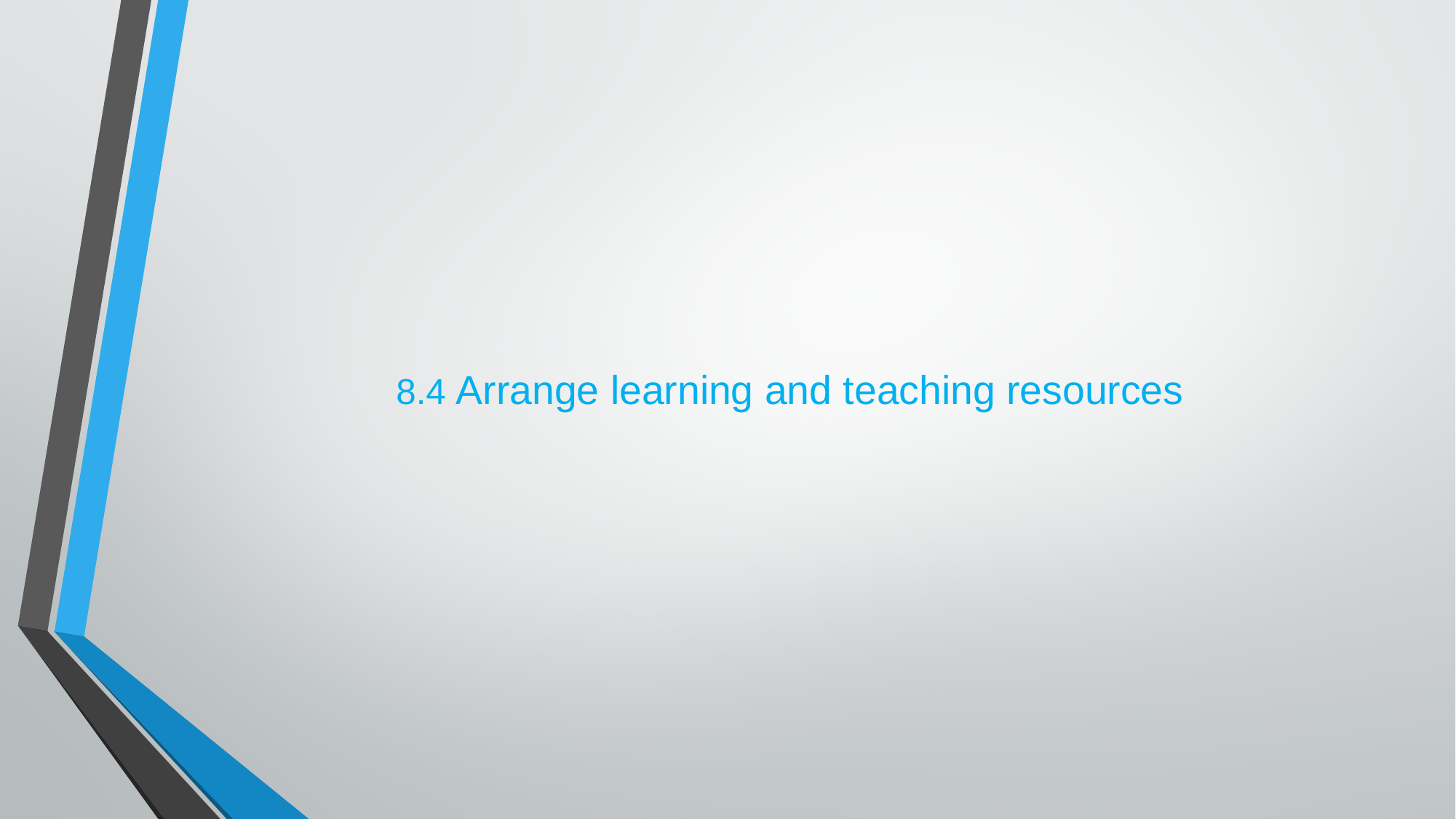

# 8.4 Arrange learning and teaching resources